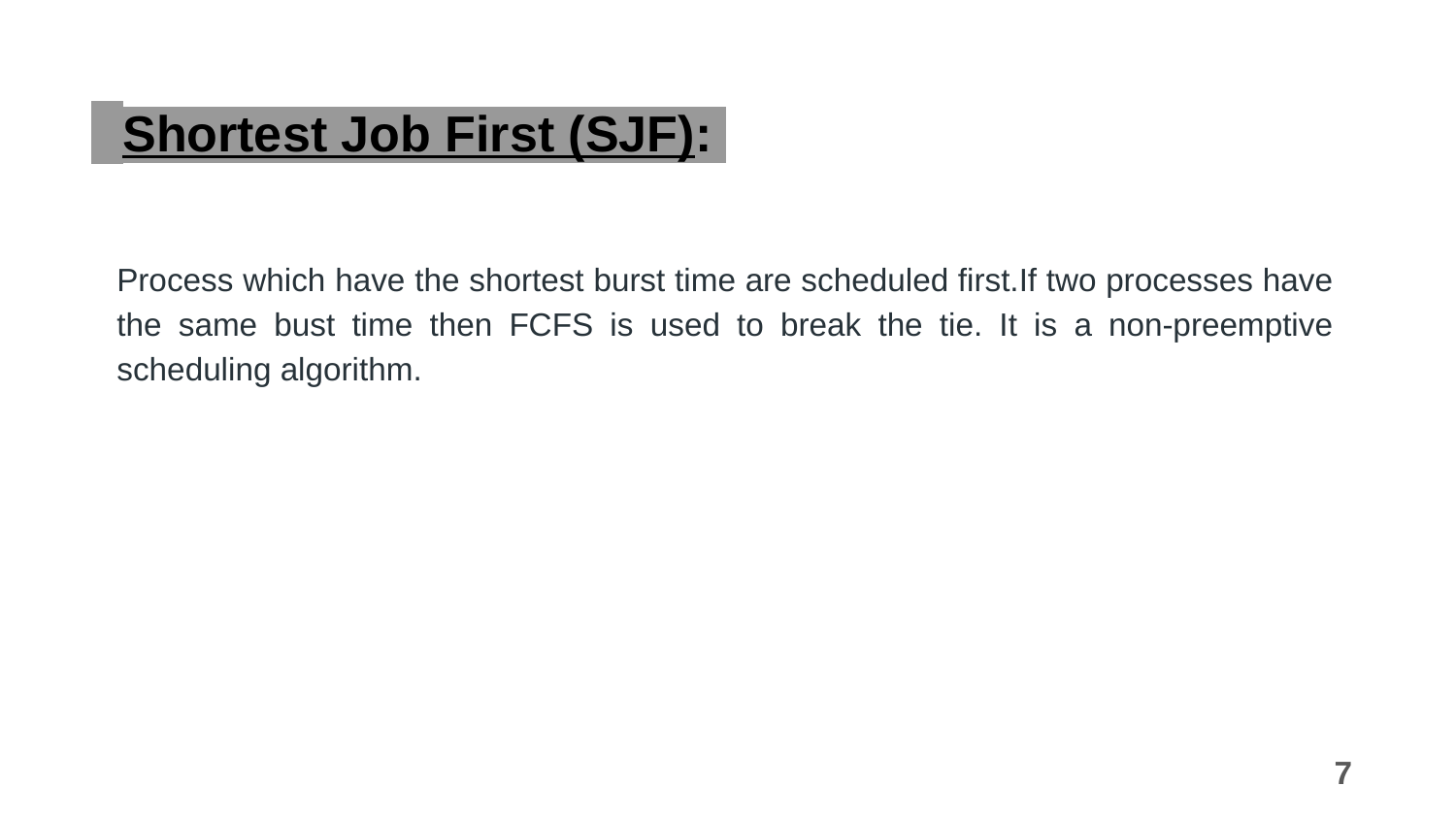

# Shortest Job First (SJF):

Process which have the shortest burst time are scheduled first.If two processes have the same bust time then FCFS is used to break the tie. It is a non-preemptive scheduling algorithm.
7